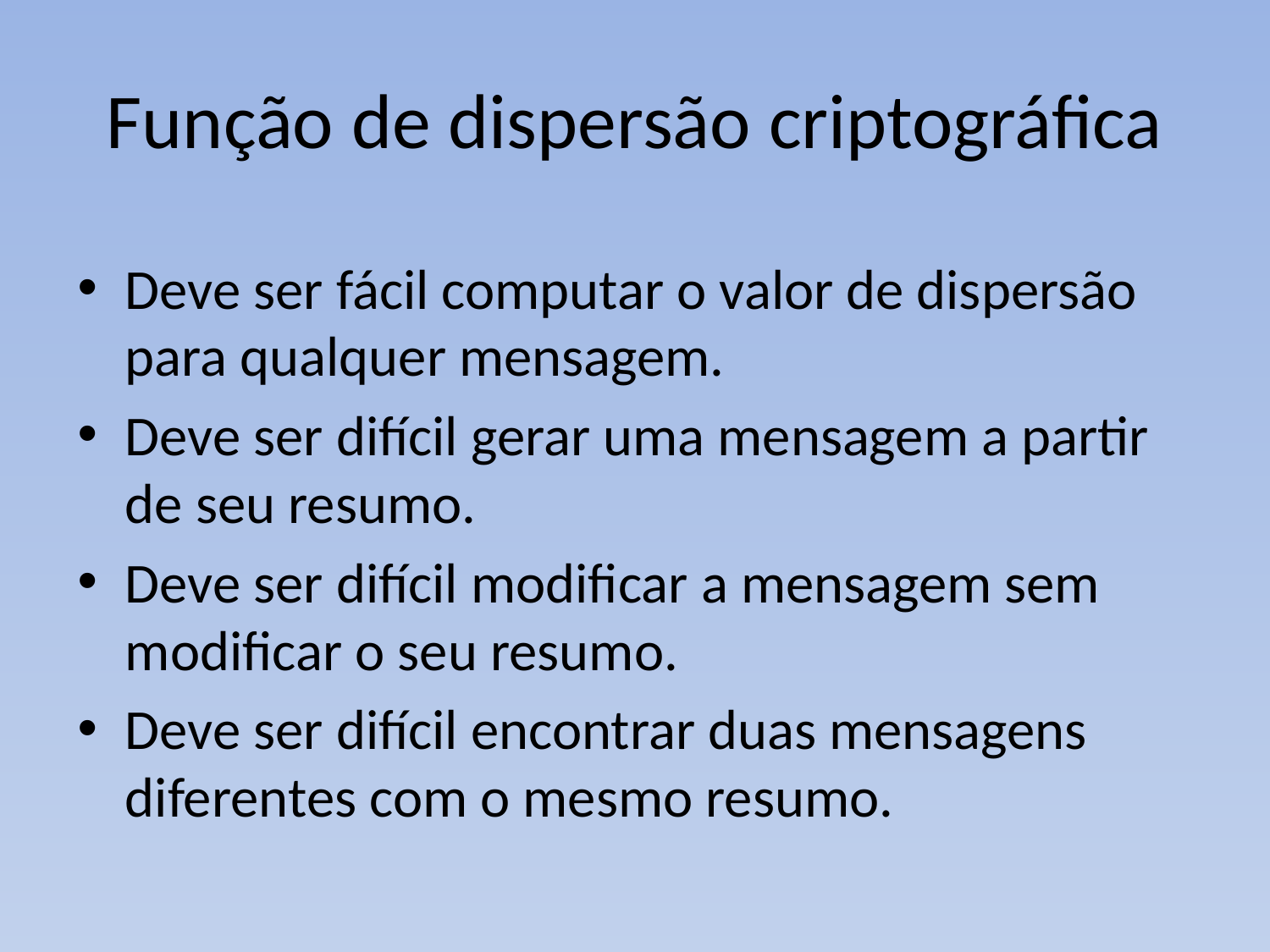

# Função de dispersão criptográfica

Deve ser fácil computar o valor de dispersão para qualquer mensagem.
Deve ser difícil gerar uma mensagem a partir de seu resumo.
Deve ser difícil modificar a mensagem sem modificar o seu resumo.
Deve ser difícil encontrar duas mensagens diferentes com o mesmo resumo.